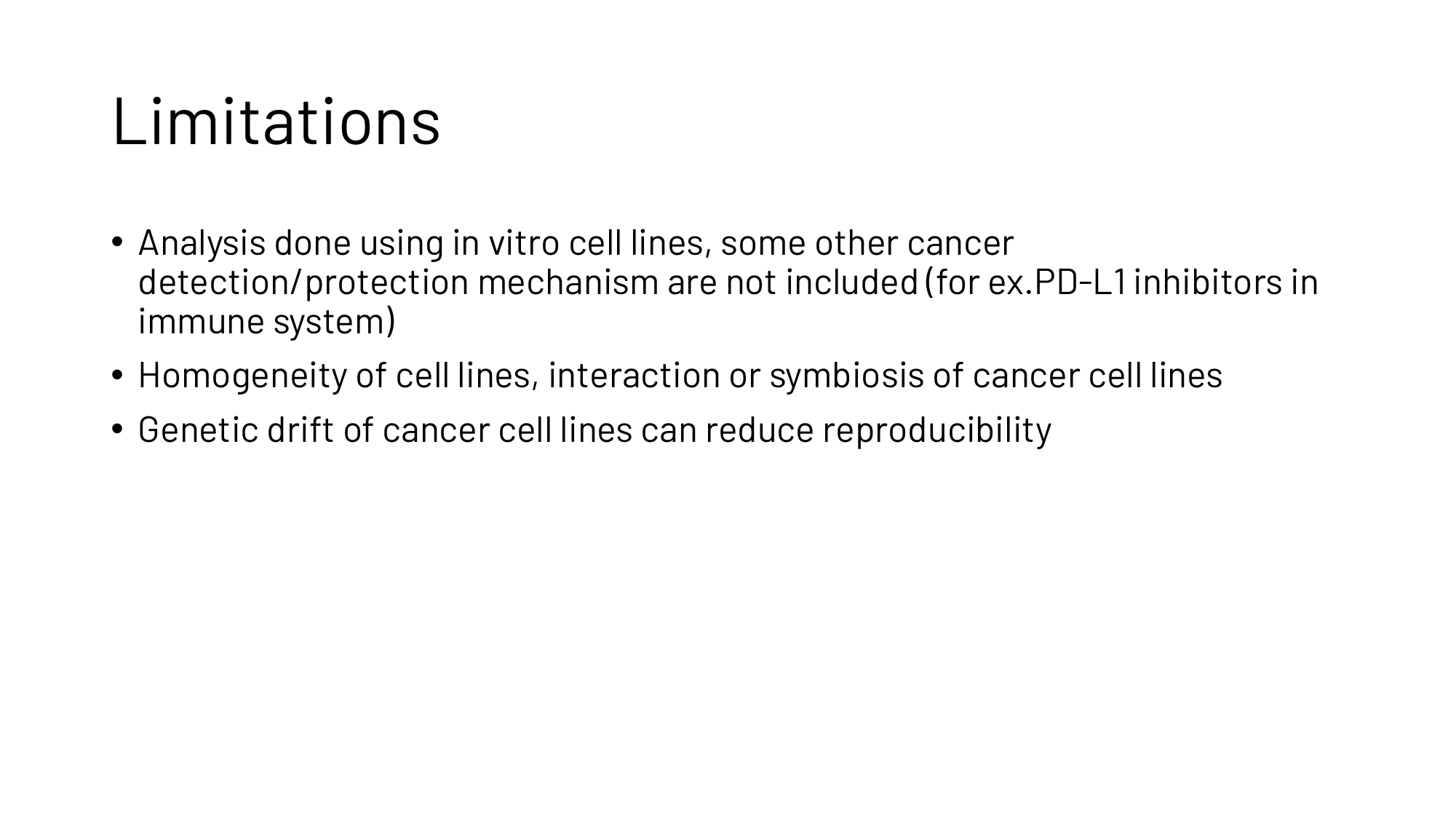

# Limitations
Analysis done using in vitro cell lines, some other cancer detection/protection mechanism are not included (for ex.PD-L1 inhibitors in immune system)
Homogeneity of cell lines, interaction or symbiosis of cancer cell lines
Genetic drift of cancer cell lines can reduce reproducibility